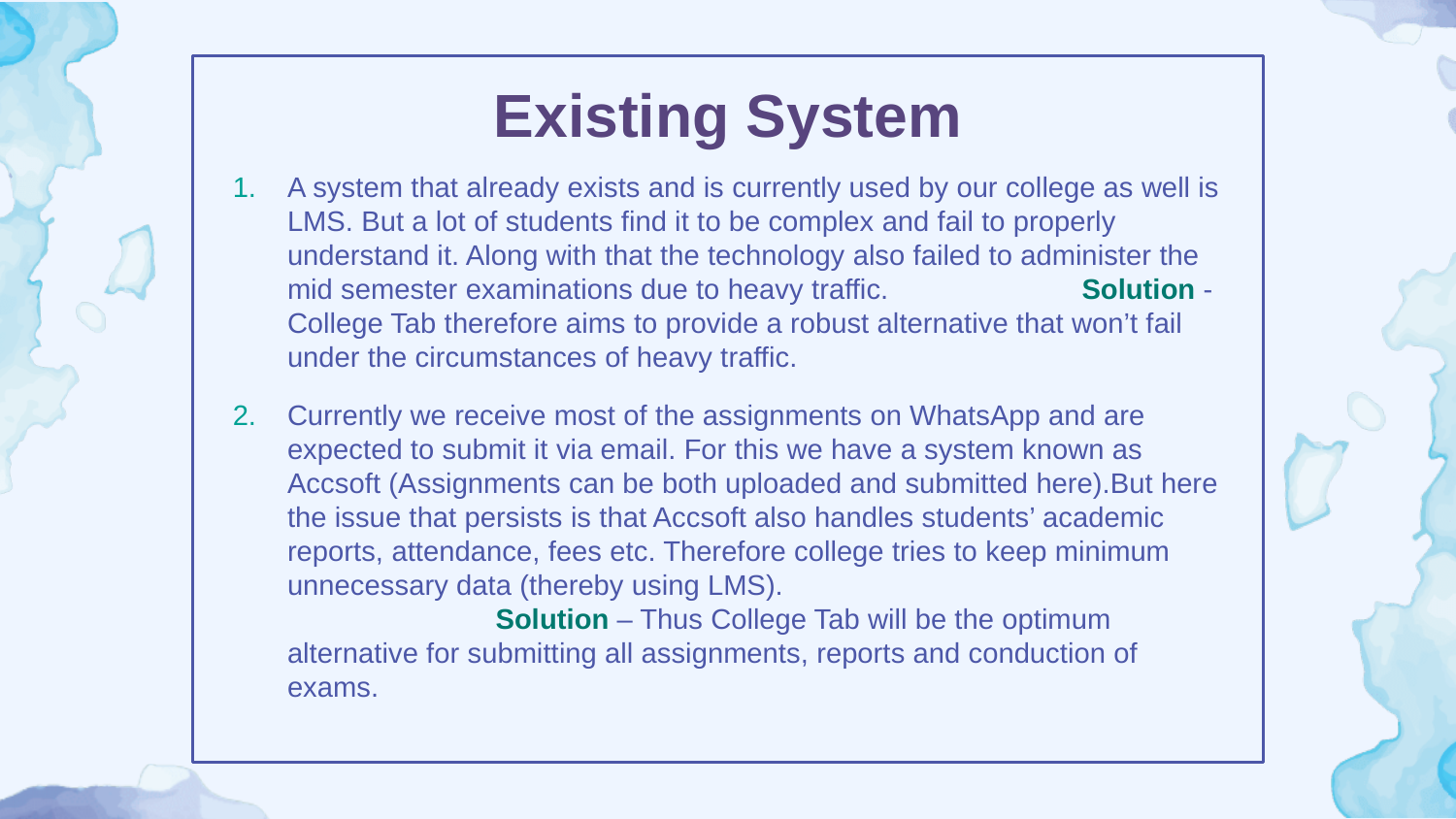

# Existing System
A system that already exists and is currently used by our college as well is LMS. But a lot of students find it to be complex and fail to properly understand it. Along with that the technology also failed to administer the mid semester examinations due to heavy traffic.                        Solution - College Tab therefore aims to provide a robust alternative that won’t fail under the circumstances of heavy traffic.
Currently we receive most of the assignments on WhatsApp and are expected to submit it via email. For this we have a system known as Accsoft (Assignments can be both uploaded and submitted here).But here the issue that persists is that Accsoft also handles students’ academic reports, attendance, fees etc. Therefore college tries to keep minimum unnecessary data (thereby using LMS).                                                                                  Solution – Thus College Tab will be the optimum alternative for submitting all assignments, reports and conduction of exams.